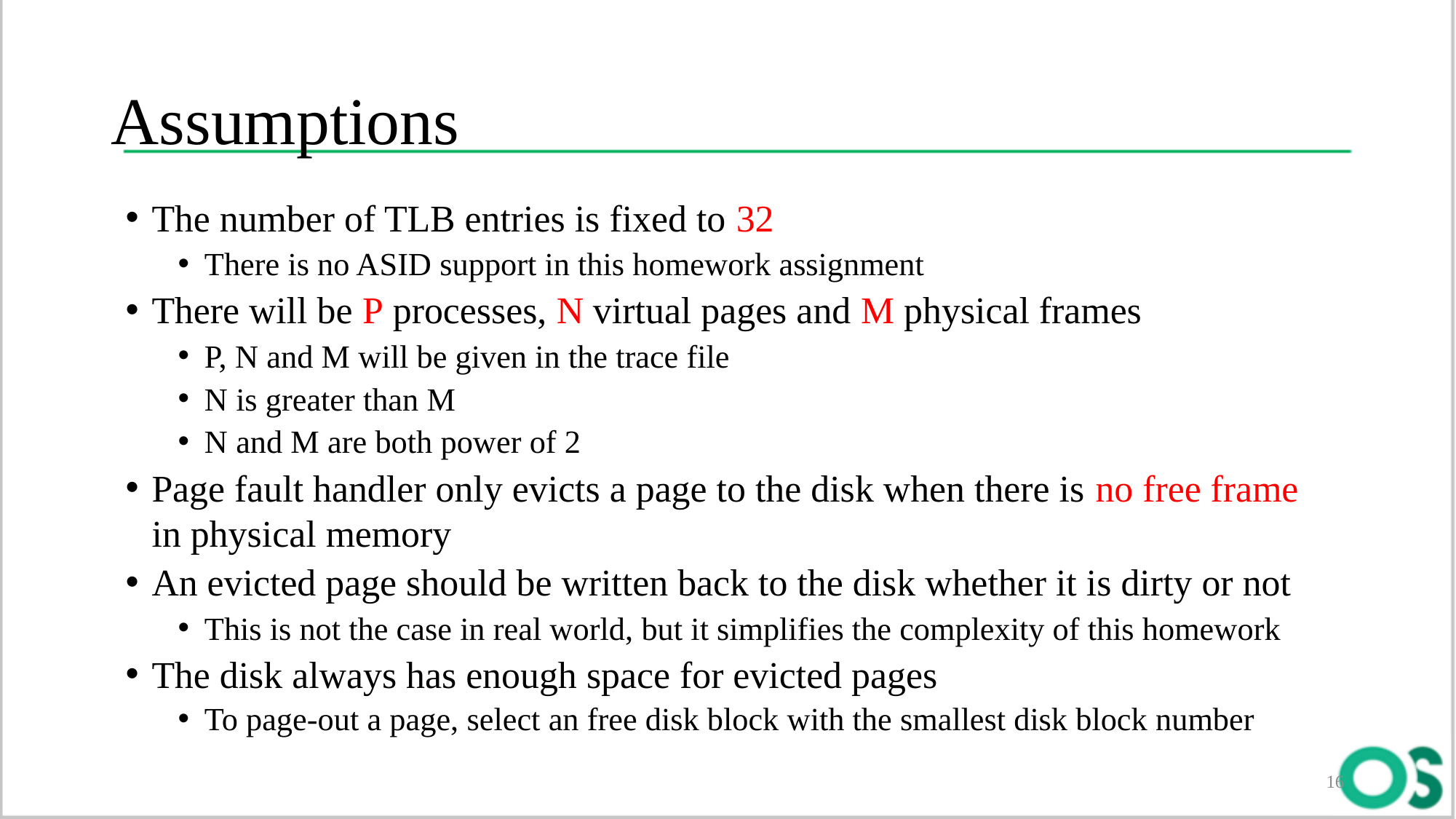

# Assumptions
The number of TLB entries is fixed to 32
There is no ASID support in this homework assignment
There will be P processes, N virtual pages and M physical frames
P, N and M will be given in the trace file
N is greater than M
N and M are both power of 2
Page fault handler only evicts a page to the disk when there is no free frame in physical memory
An evicted page should be written back to the disk whether it is dirty or not
This is not the case in real world, but it simplifies the complexity of this homework
The disk always has enough space for evicted pages
To page-out a page, select an free disk block with the smallest disk block number
16